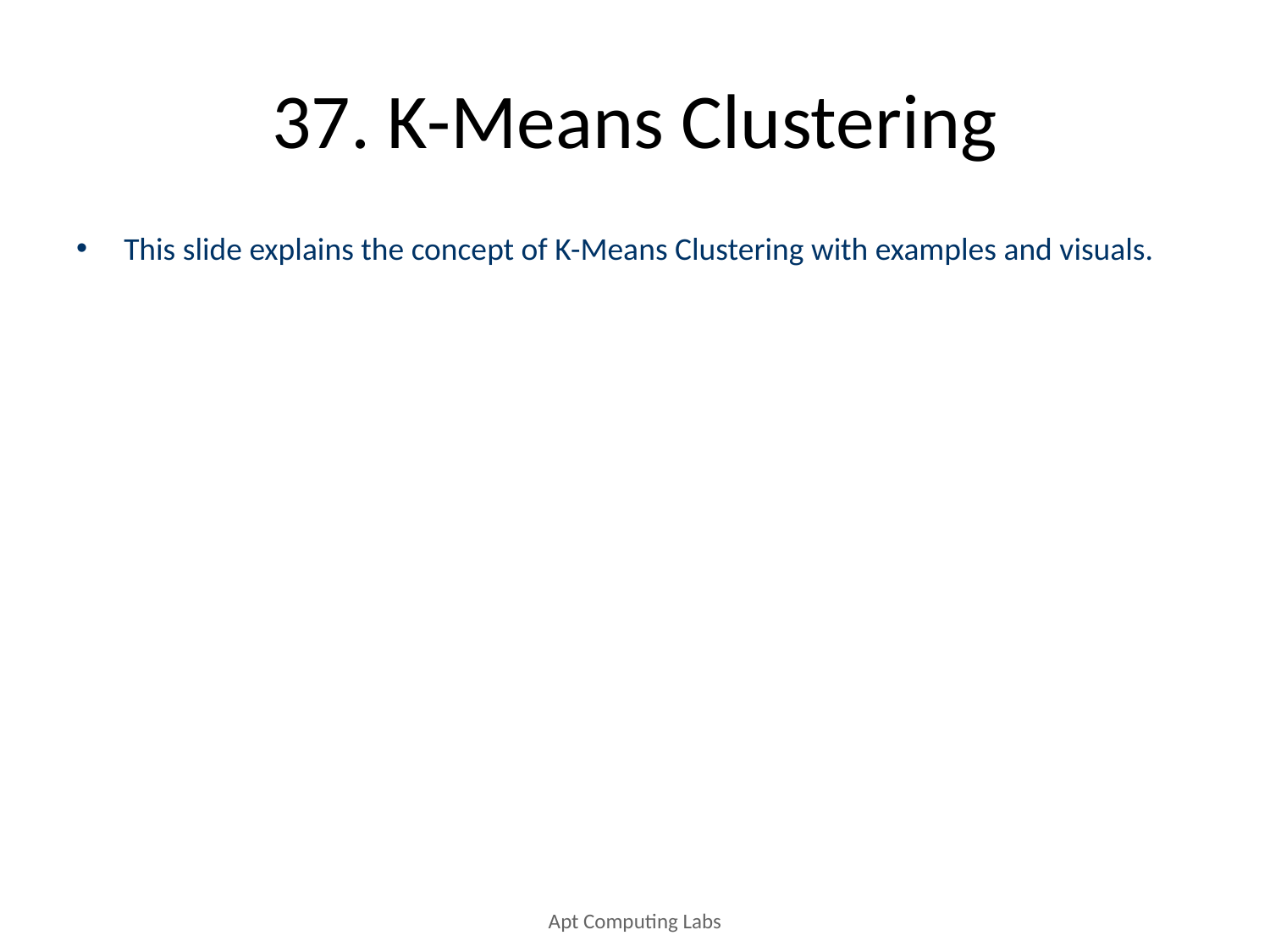

# 37. K-Means Clustering
This slide explains the concept of K-Means Clustering with examples and visuals.

Apt Computing Labs